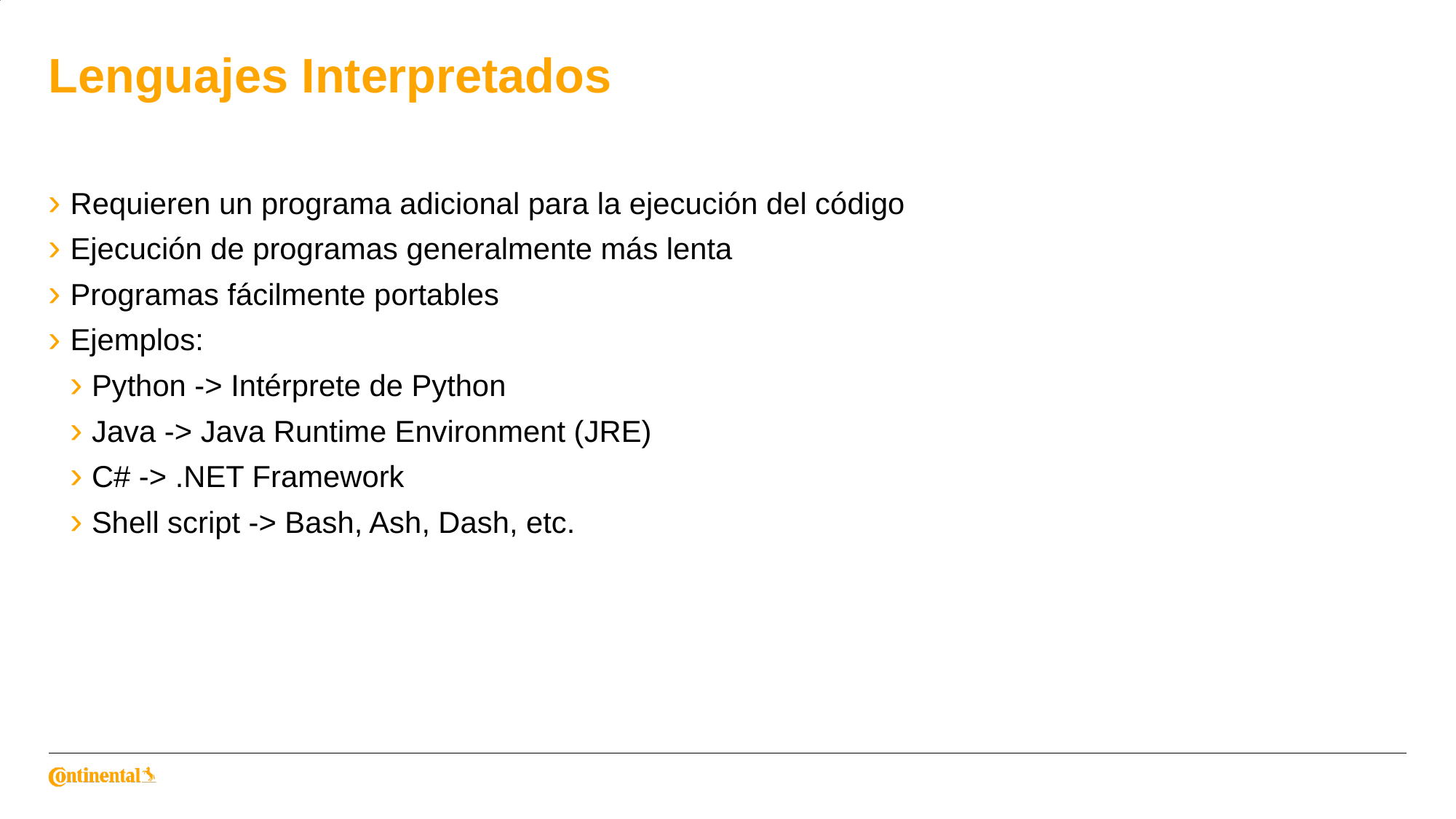

# Lenguajes Interpretados
Requieren un programa adicional para la ejecución del código
Ejecución de programas generalmente más lenta
Programas fácilmente portables
Ejemplos:
Python -> Intérprete de Python
Java -> Java Runtime Environment (JRE)
C# -> .NET Framework
Shell script -> Bash, Ash, Dash, etc.